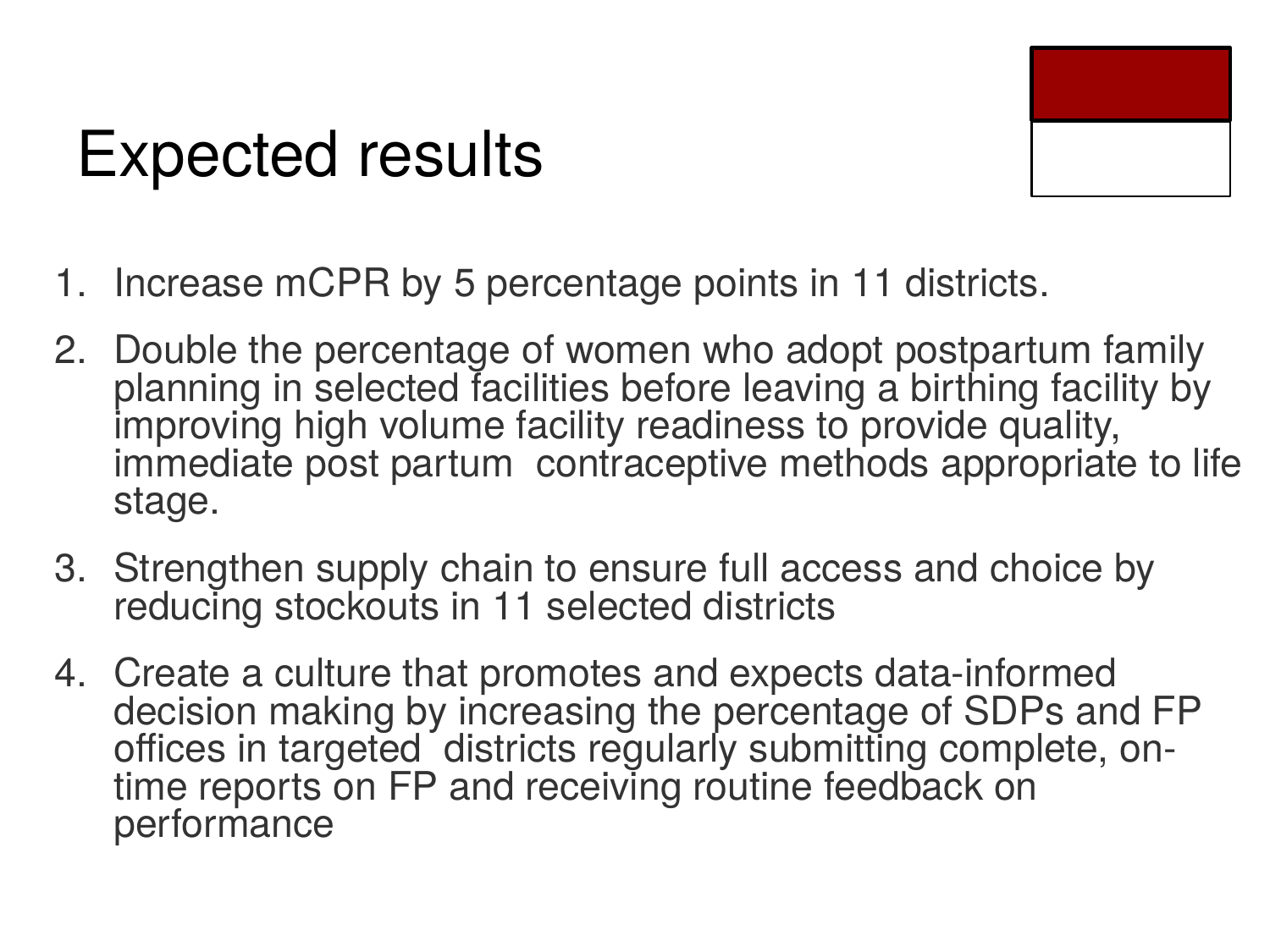

# Expected results
Increase mCPR by 5 percentage points in 11 districts.
Double the percentage of women who adopt postpartum family planning in selected facilities before leaving a birthing facility by improving high volume facility readiness to provide quality, immediate post partum  contraceptive methods appropriate to life stage.
Strengthen supply chain to ensure full access and choice by reducing stockouts in 11 selected districts
Create a culture that promotes and expects data-informed decision making by increasing the percentage of SDPs and FP offices in targeted  districts regularly submitting complete, on-time reports on FP and receiving routine feedback on performance